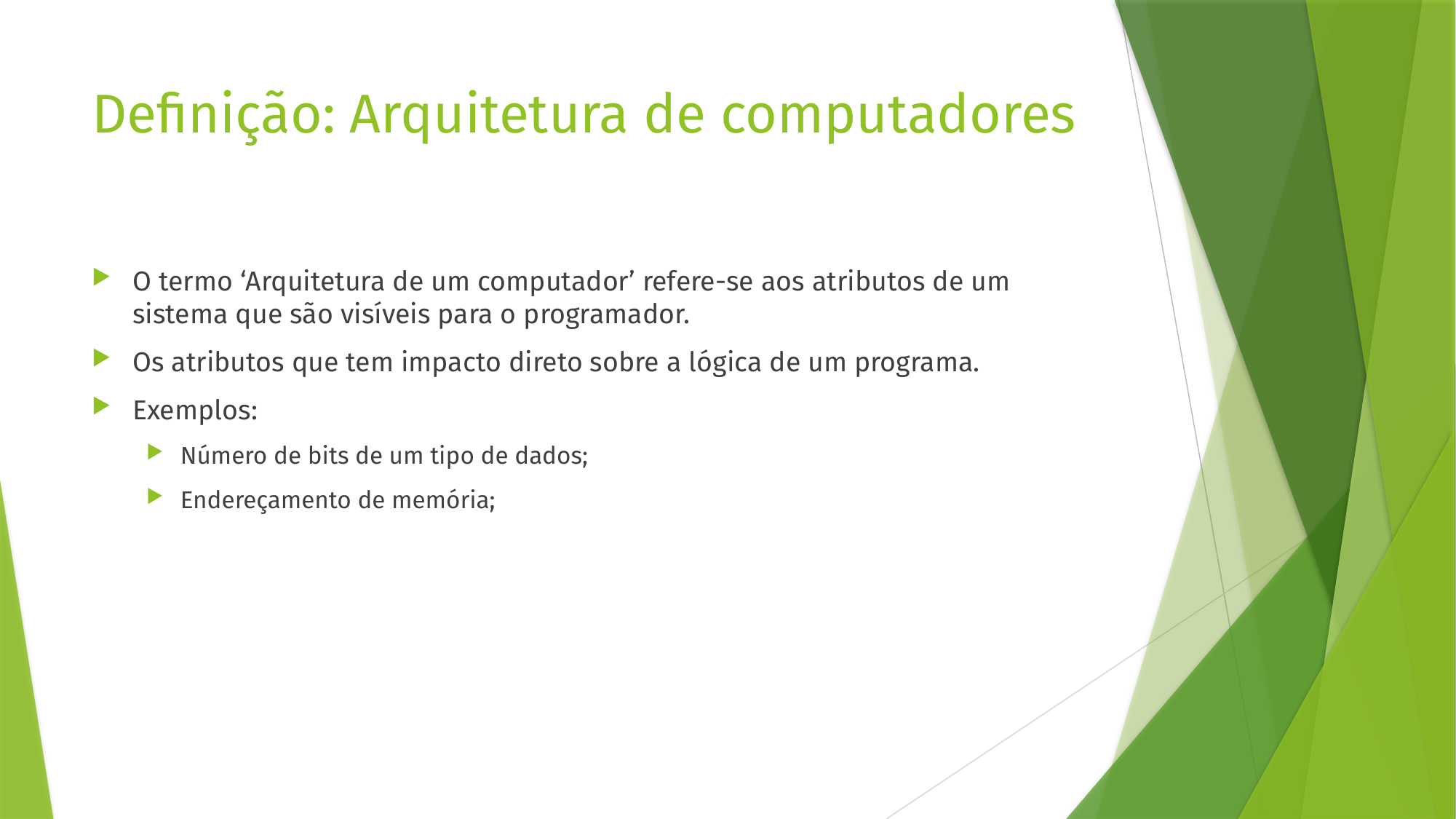

# Definição: Arquitetura de computadores
O termo ‘Arquitetura de um computador’ refere-se aos atributos de um sistema que são visíveis para o programador.
Os atributos que tem impacto direto sobre a lógica de um programa.
Exemplos:
Número de bits de um tipo de dados;
Endereçamento de memória;